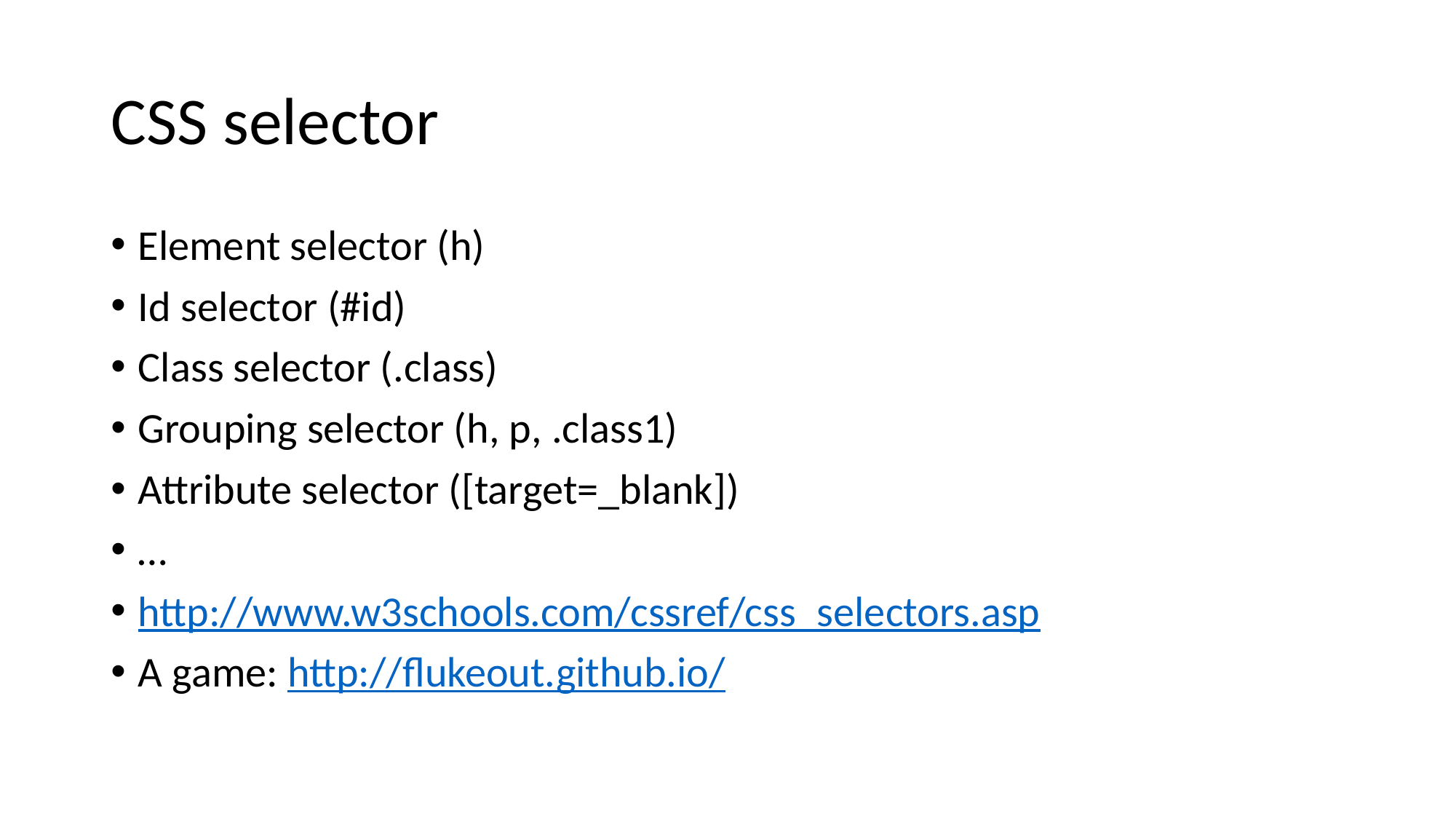

# CSS selector
Element selector (h)
Id selector (#id)
Class selector (.class)
Grouping selector (h, p, .class1)
Attribute selector ([target=_blank])
…
http://www.w3schools.com/cssref/css_selectors.asp
A game: http://flukeout.github.io/